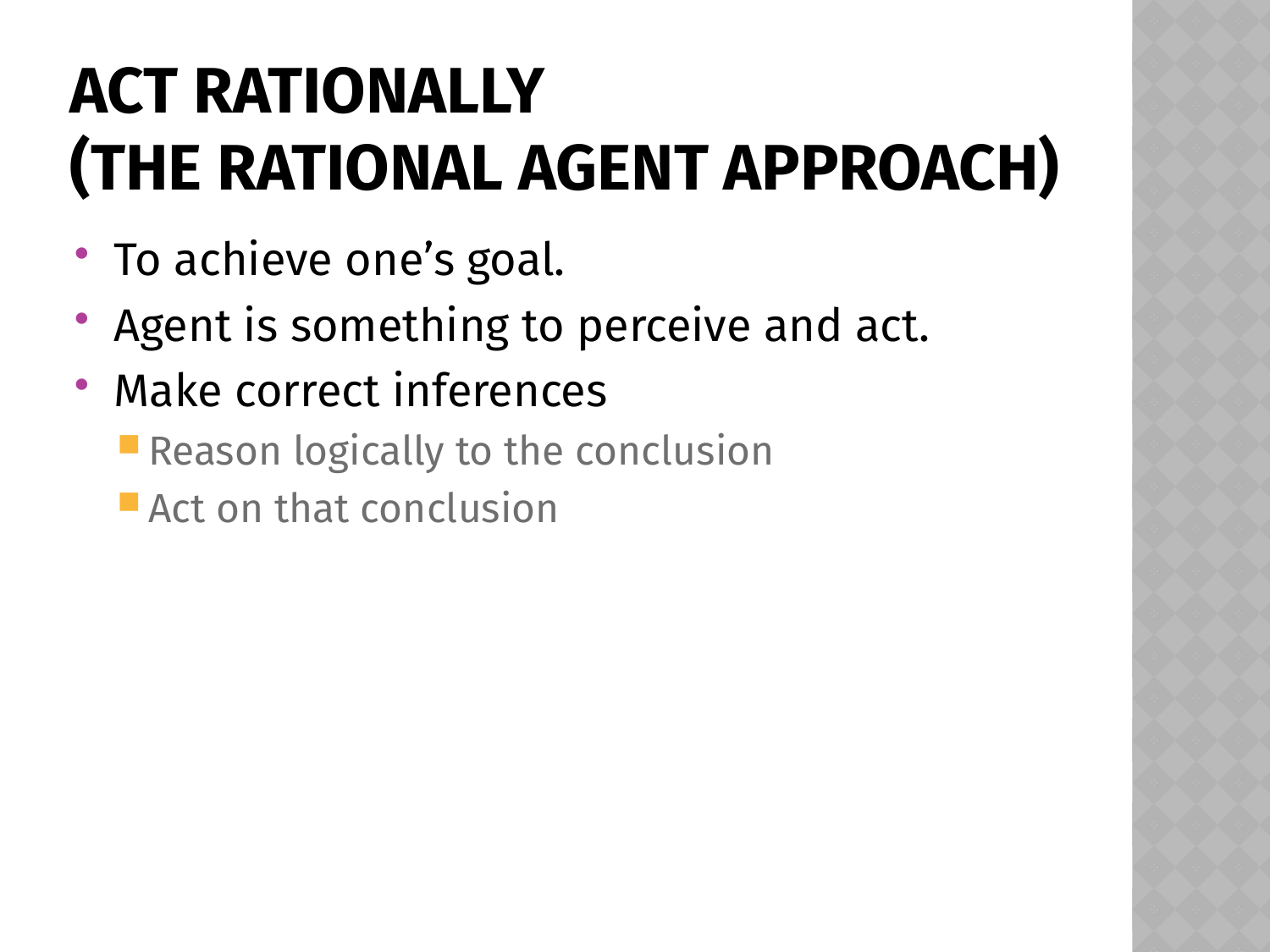

# Act rationally (the rational agent approach)
To achieve one’s goal.
Agent is something to perceive and act.
Make correct inferences
Reason logically to the conclusion
Act on that conclusion